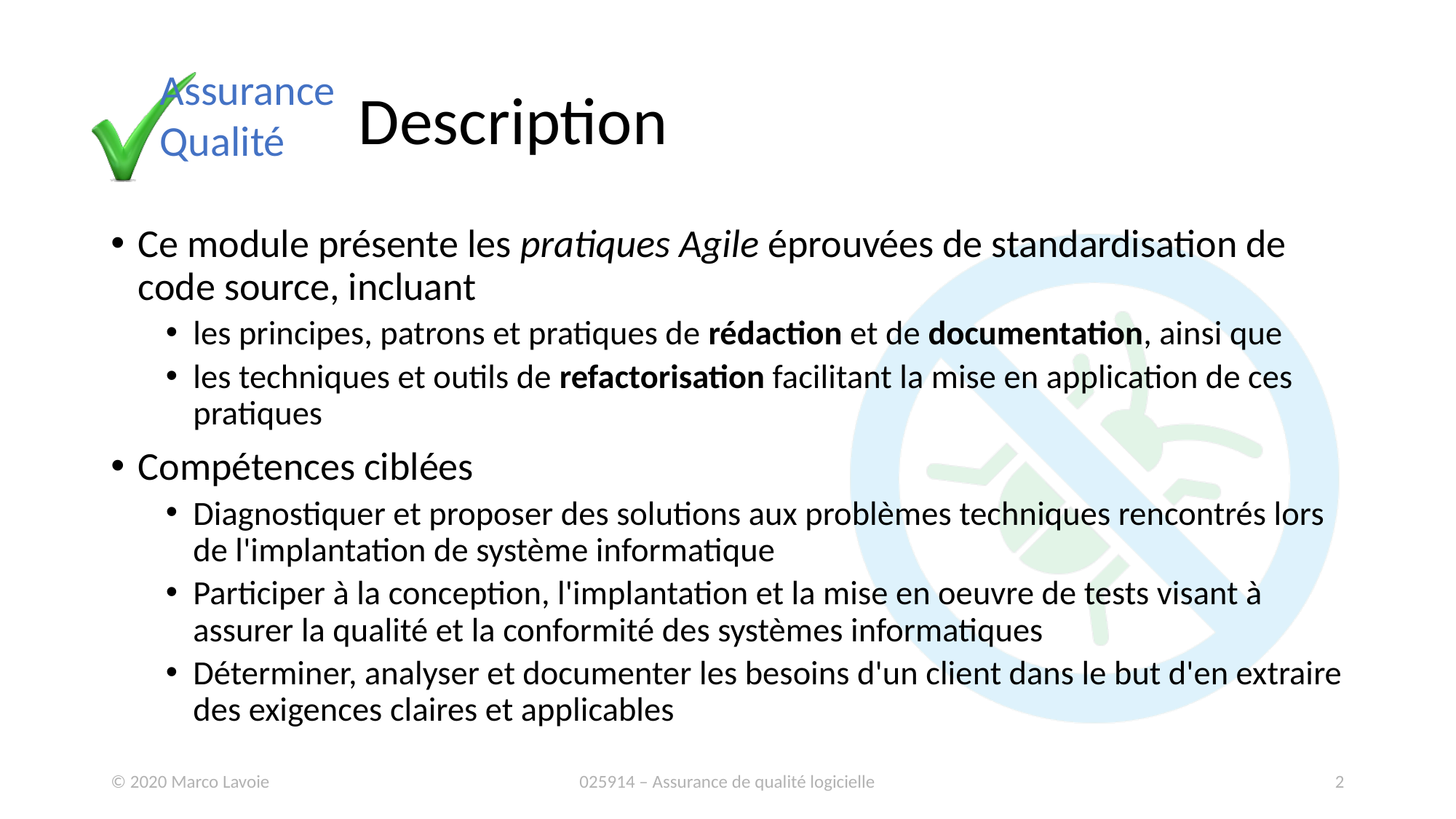

# Description
Ce module présente les pratiques Agile éprouvées de standardisation de code source, incluant
les principes, patrons et pratiques de rédaction et de documentation, ainsi que
les techniques et outils de refactorisation facilitant la mise en application de ces pratiques
Compétences ciblées
Diagnostiquer et proposer des solutions aux problèmes techniques rencontrés lors de l'implantation de système informatique
Participer à la conception, l'implantation et la mise en oeuvre de tests visant à assurer la qualité et la conformité des systèmes informatiques
Déterminer, analyser et documenter les besoins d'un client dans le but d'en extraire des exigences claires et applicables
© 2020 Marco Lavoie
025914 – Assurance de qualité logicielle
2